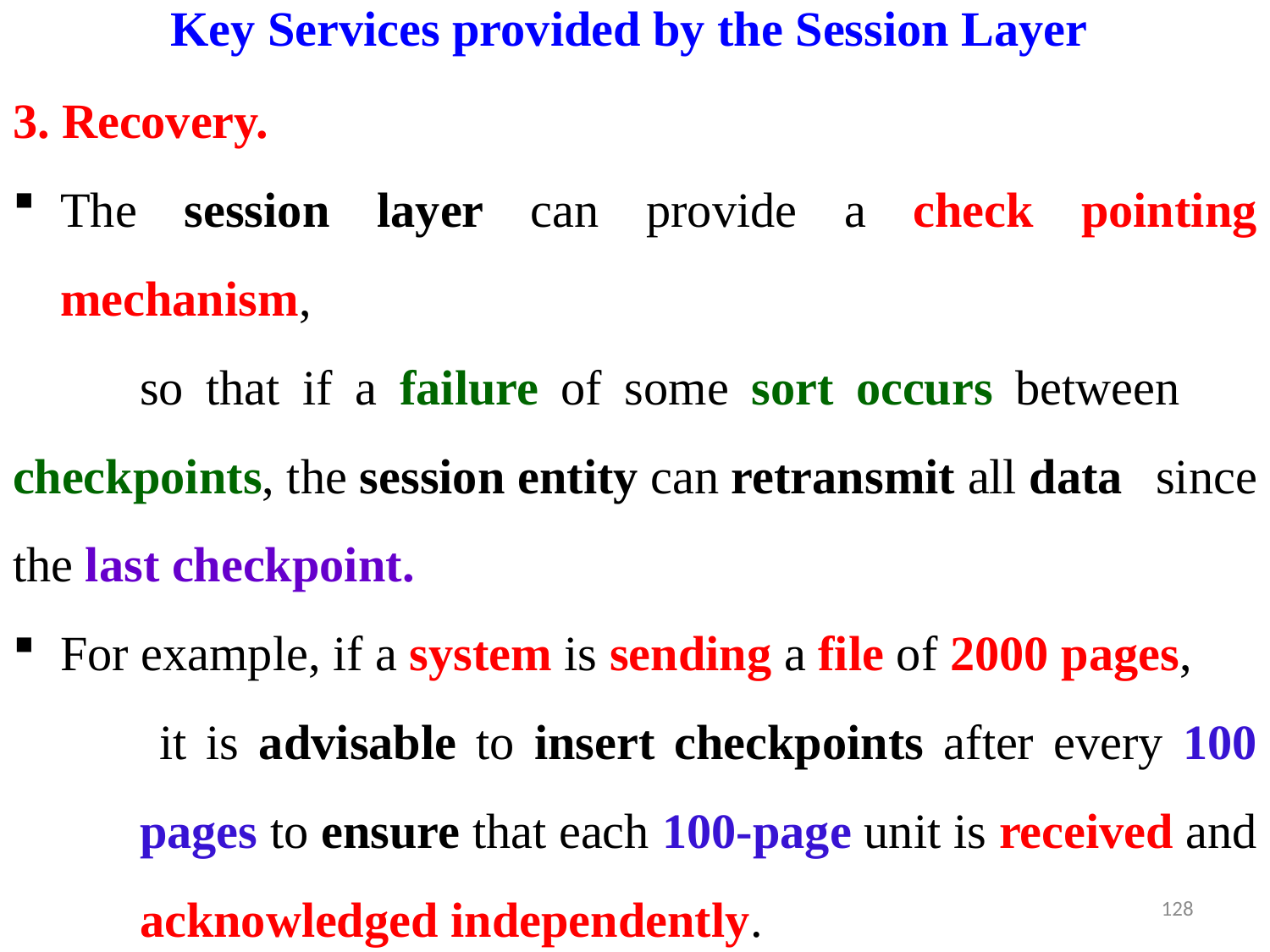

# Key Services provided by the Session Layer
3. Recovery.
The session layer can provide a check pointing mechanism,
	so that if a failure of some sort occurs between 	checkpoints, the session entity can retransmit all data 	since the last checkpoint.
For example, if a system is sending a file of 2000 pages,
	 it is advisable to insert checkpoints after every 100 	pages to ensure that each 100-page unit is received and 	acknowledged independently.
128